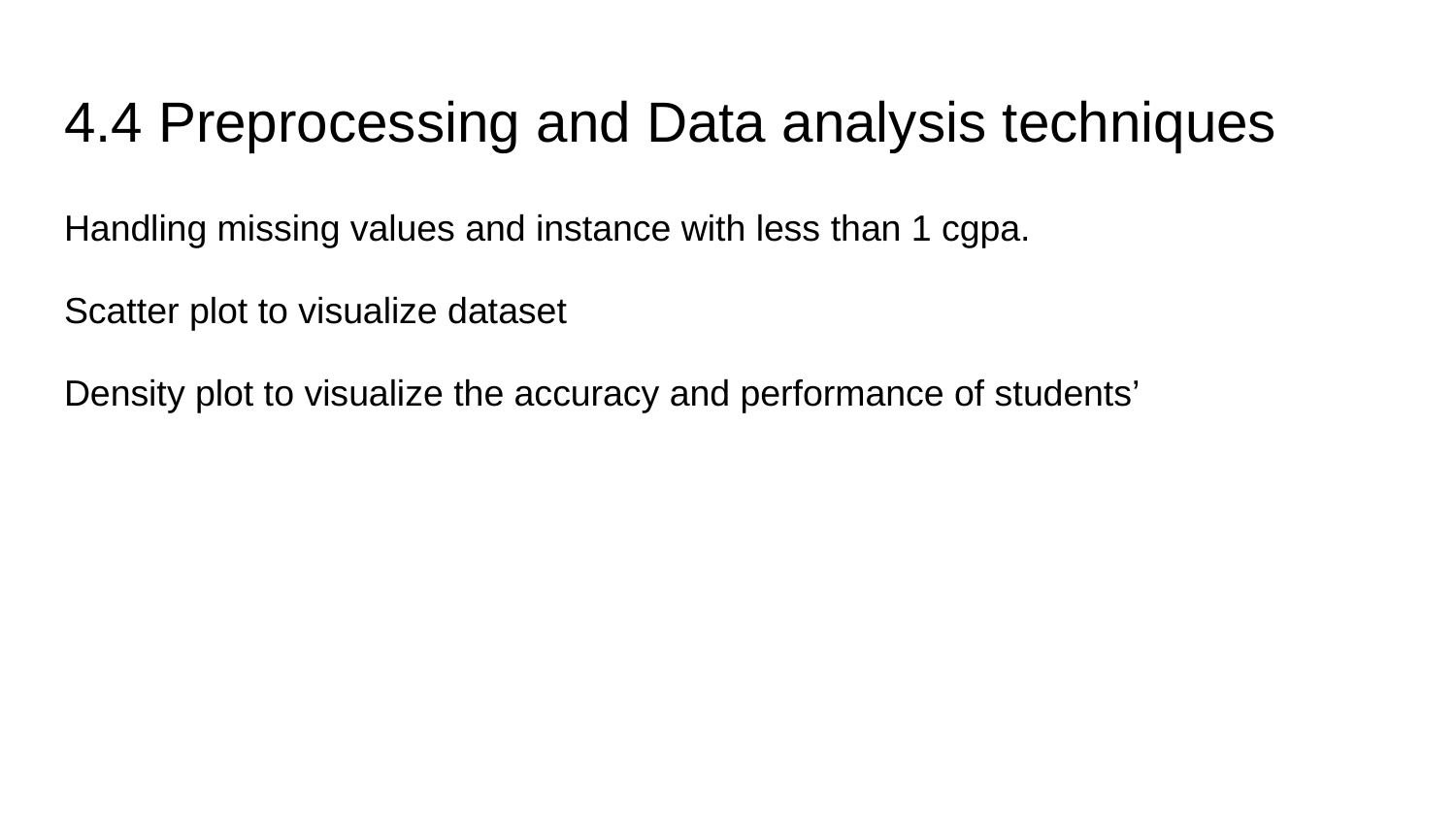

# 4.4 Preprocessing and Data analysis techniques
Handling missing values and instance with less than 1 cgpa.
Scatter plot to visualize dataset
Density plot to visualize the accuracy and performance of students’